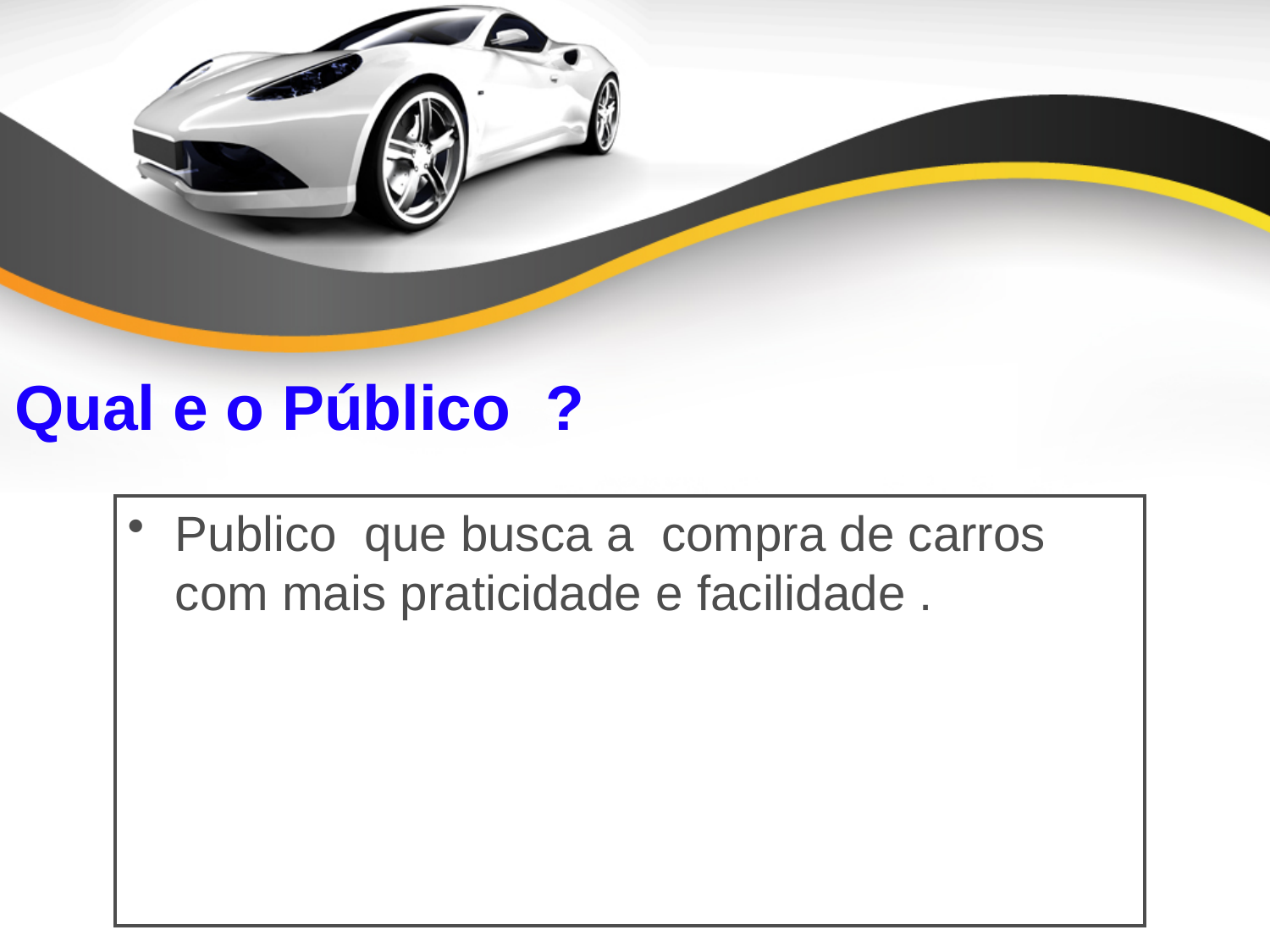

# Qual e o Público  ?
Publico  que busca a  compra de carros com mais praticidade e facilidade .